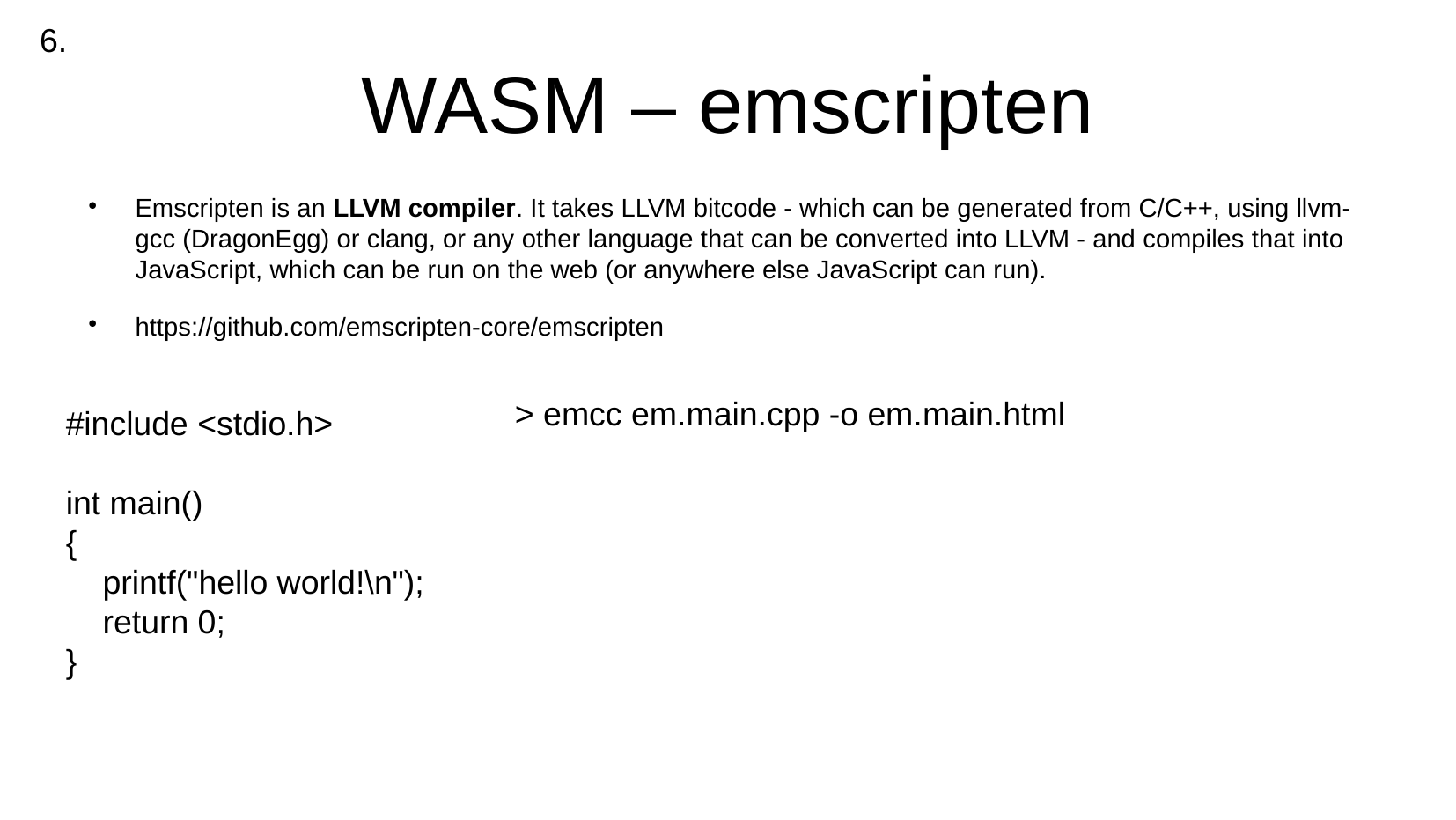

6.
WASM – emscripten
Emscripten is an LLVM compiler. It takes LLVM bitcode - which can be generated from C/C++, using llvm-gcc (DragonEgg) or clang, or any other language that can be converted into LLVM - and compiles that into JavaScript, which can be run on the web (or anywhere else JavaScript can run).
https://github.com/emscripten-core/emscripten
> emcc em.main.cpp -o em.main.html
#include <stdio.h>

int main()
{
    printf("hello world!\n");
    return 0;
}